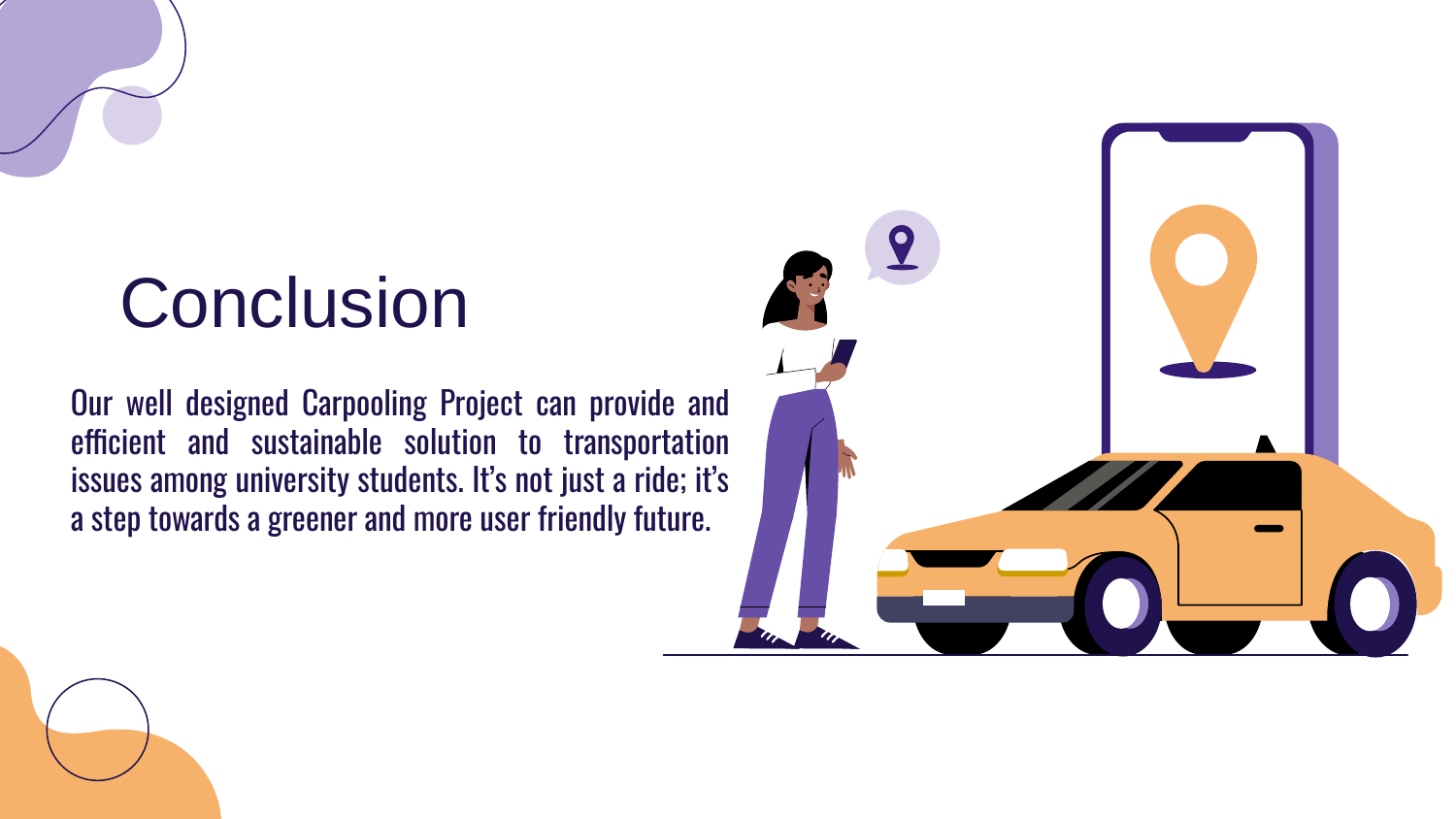

# Conclusion

Our well designed Carpooling Project can provide and efficient and sustainable solution to transportation issues among university students. It’s not just a ride; it’s a step towards a greener and more user friendly future.